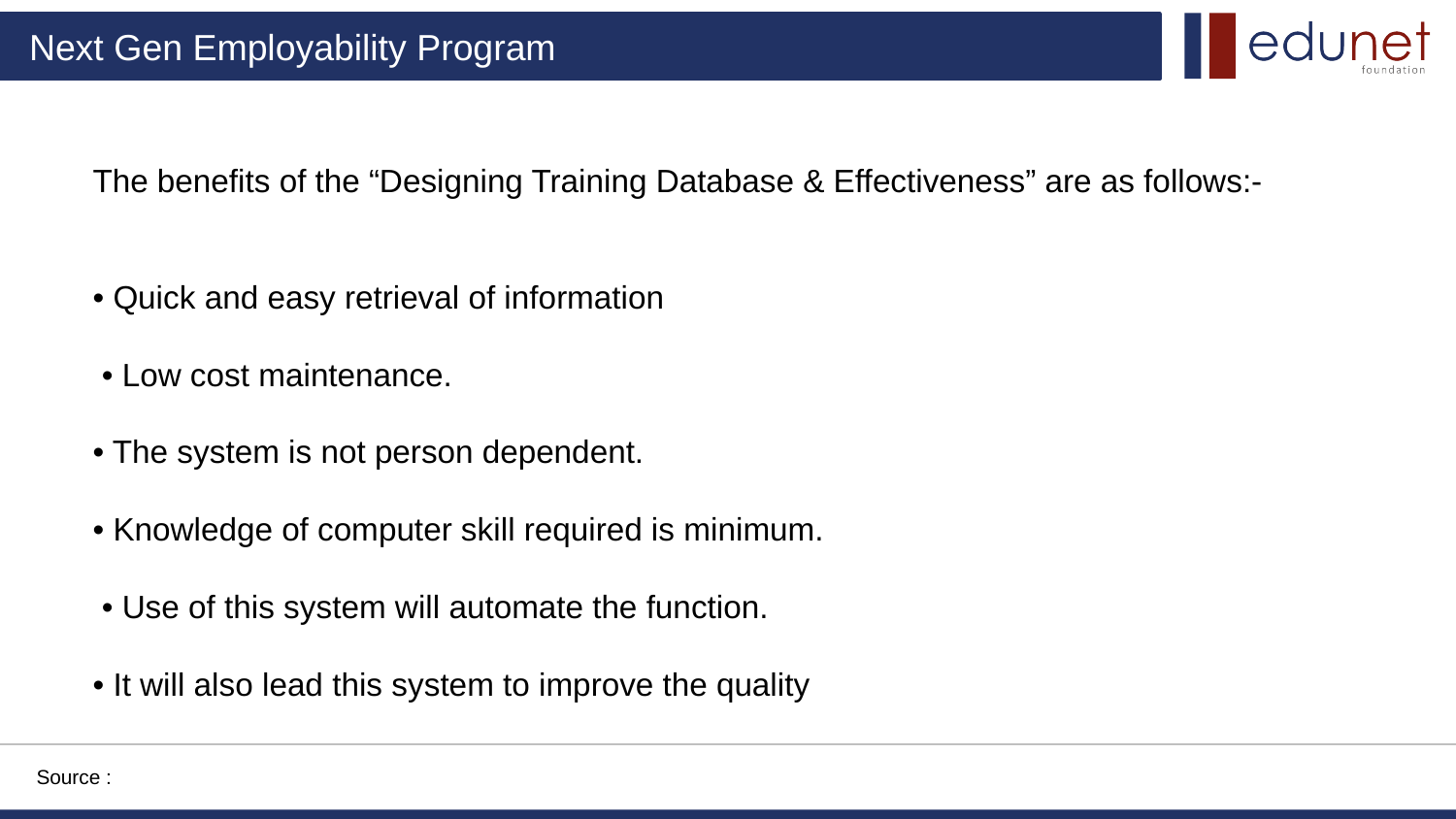

# The benefits of the “Designing Training Database & Effectiveness” are as follows:- • Quick and easy retrieval of information • Low cost maintenance. • The system is not person dependent. • Knowledge of computer skill required is minimum. • Use of this system will automate the function. • It will also lead this system to improve the quality
Source :